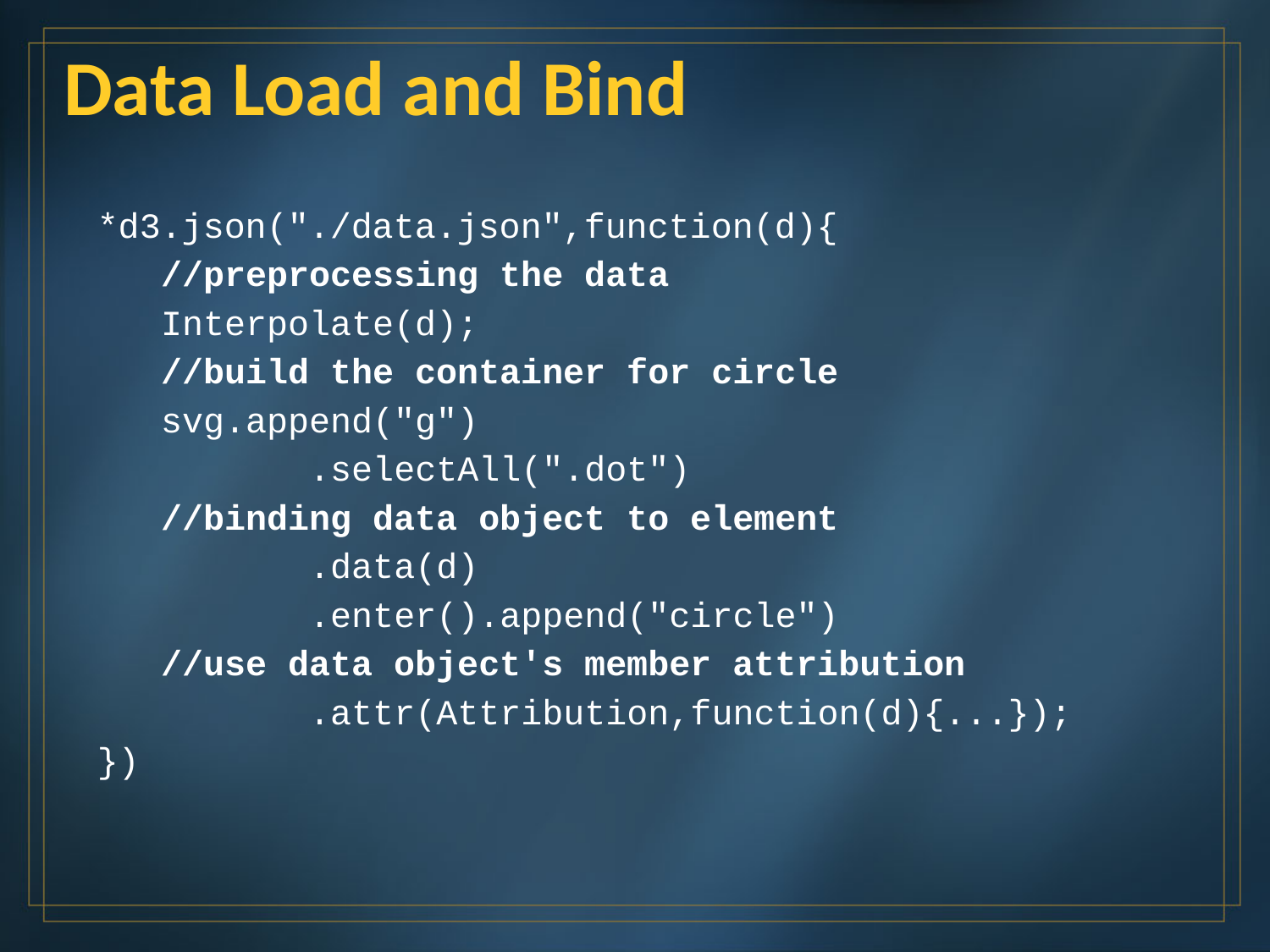

# Data Load and Bind
*d3.json("./data.json",function(d){
	//preprocessing the data
	Interpolate(d);
	//build the container for circle
	svg.append("g")
		 .selectAll(".dot")
	//binding data object to element
		 .data(d)
		 .enter().append("circle")
	//use data object's member attribution
		 .attr(Attribution,function(d){...});
})